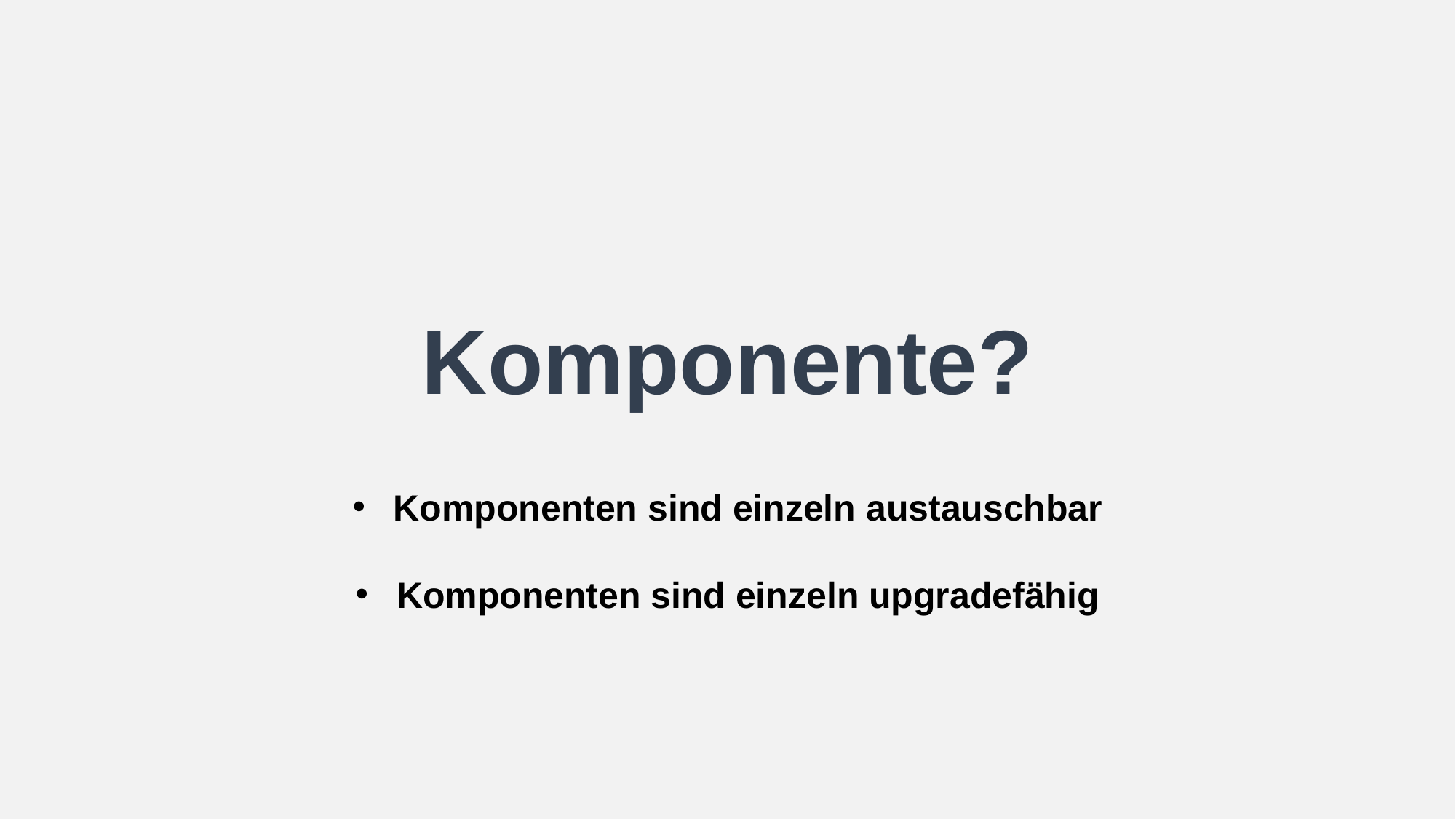

# Komponente?
Komponenten sind einzeln austauschbar

Komponenten sind einzeln upgradefähig